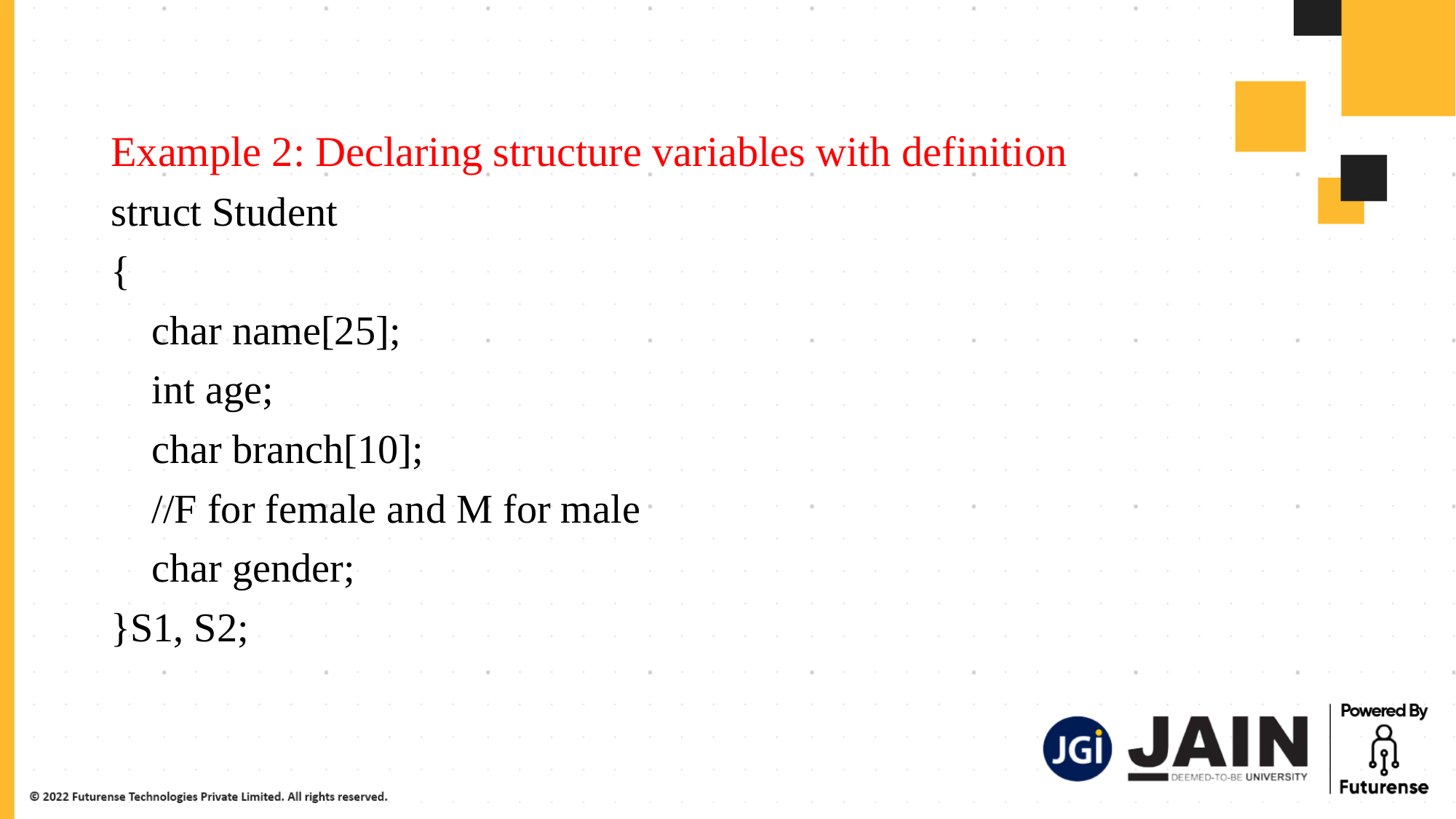

#
Example 2: Declaring structure variables with definition
struct Student
{
    char name[25];
    int age;
    char branch[10];
    //F for female and M for male
    char gender;
}S1, S2;